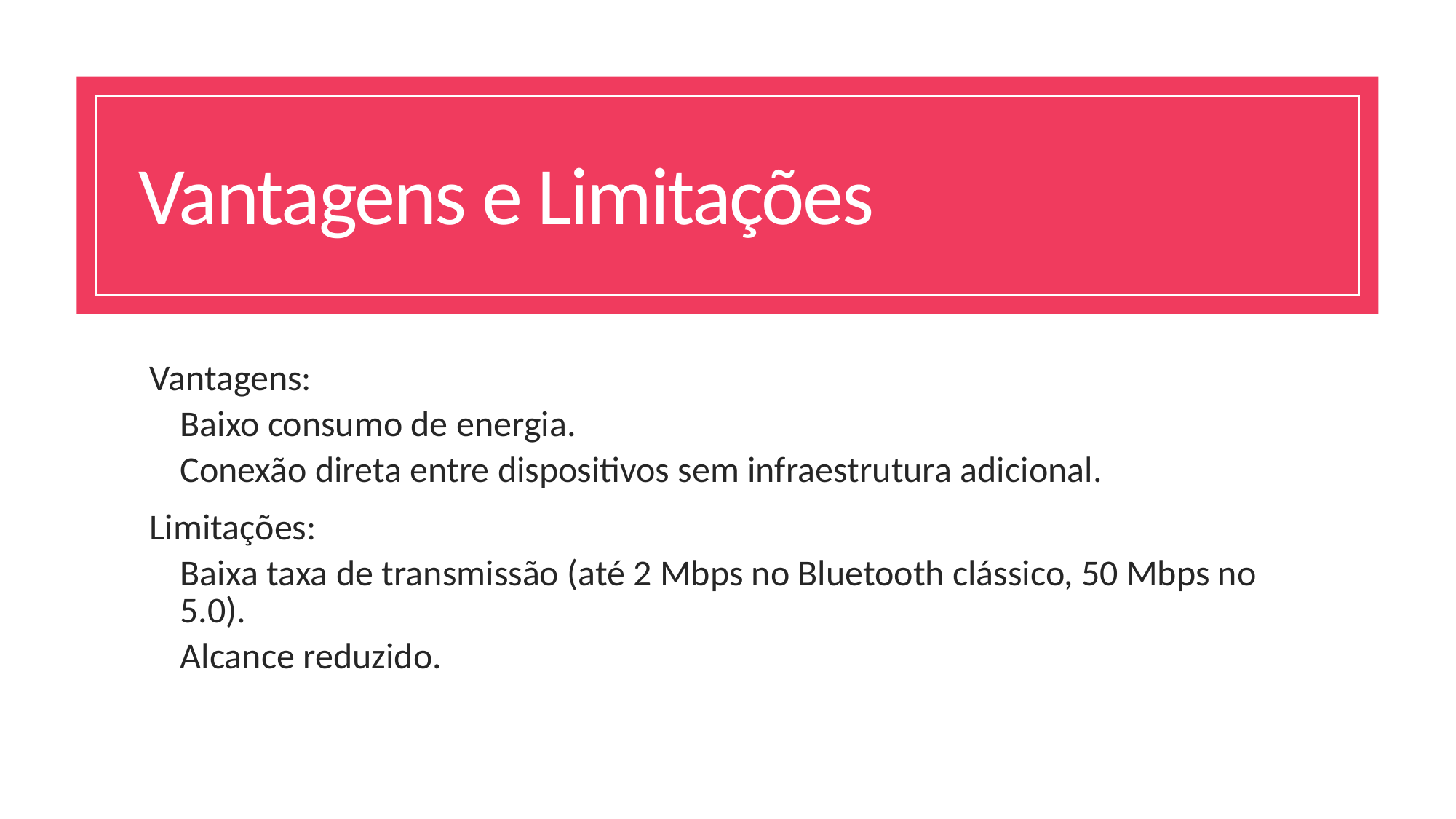

# Vantagens e Limitações
Vantagens:
Baixo consumo de energia.
Conexão direta entre dispositivos sem infraestrutura adicional.
Limitações:
Baixa taxa de transmissão (até 2 Mbps no Bluetooth clássico, 50 Mbps no 5.0).
Alcance reduzido.